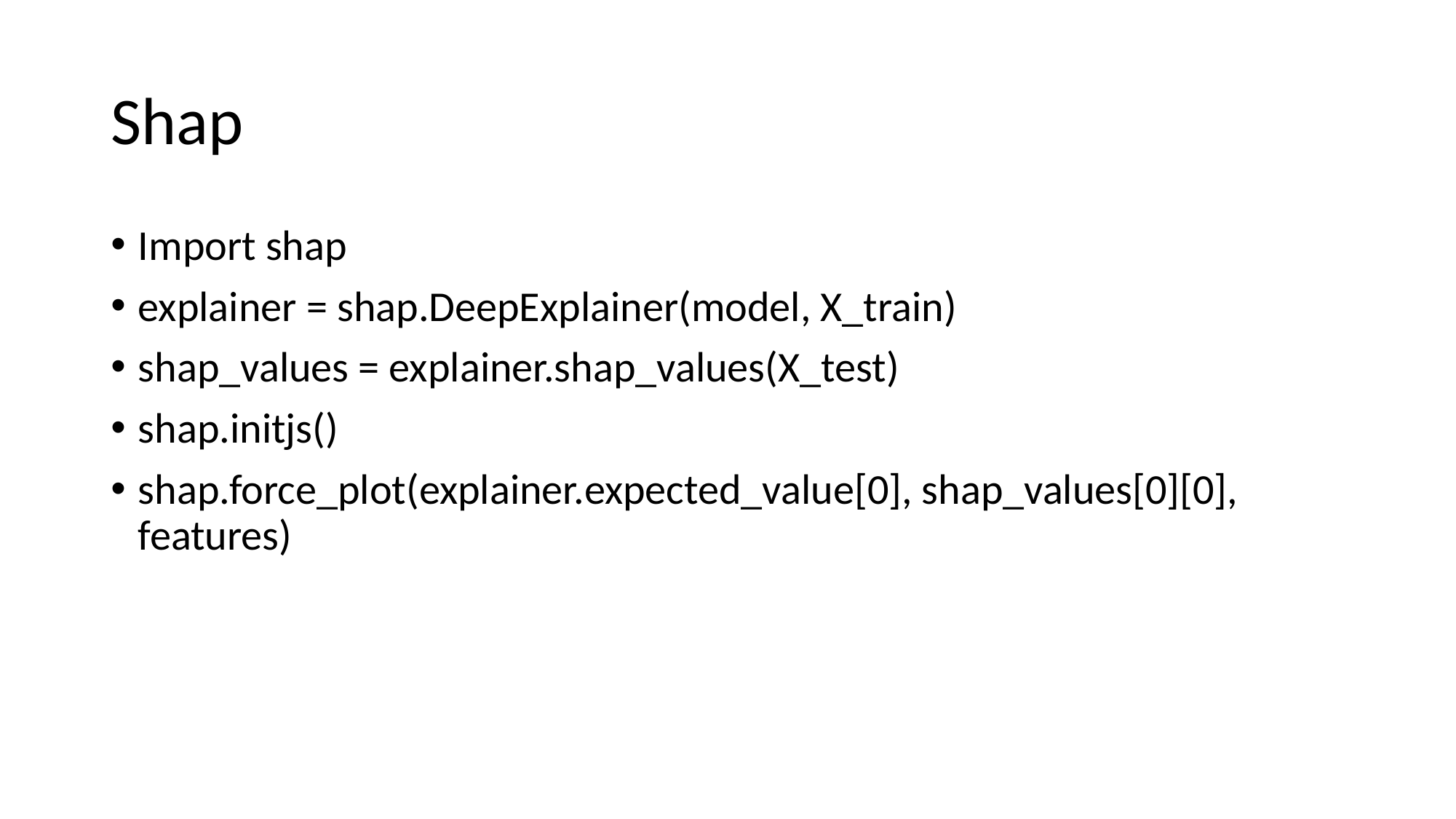

# Shap
Import shap
explainer = shap.DeepExplainer(model, X_train)
shap_values = explainer.shap_values(X_test)
shap.initjs()
shap.force_plot(explainer.expected_value[0], shap_values[0][0], features)